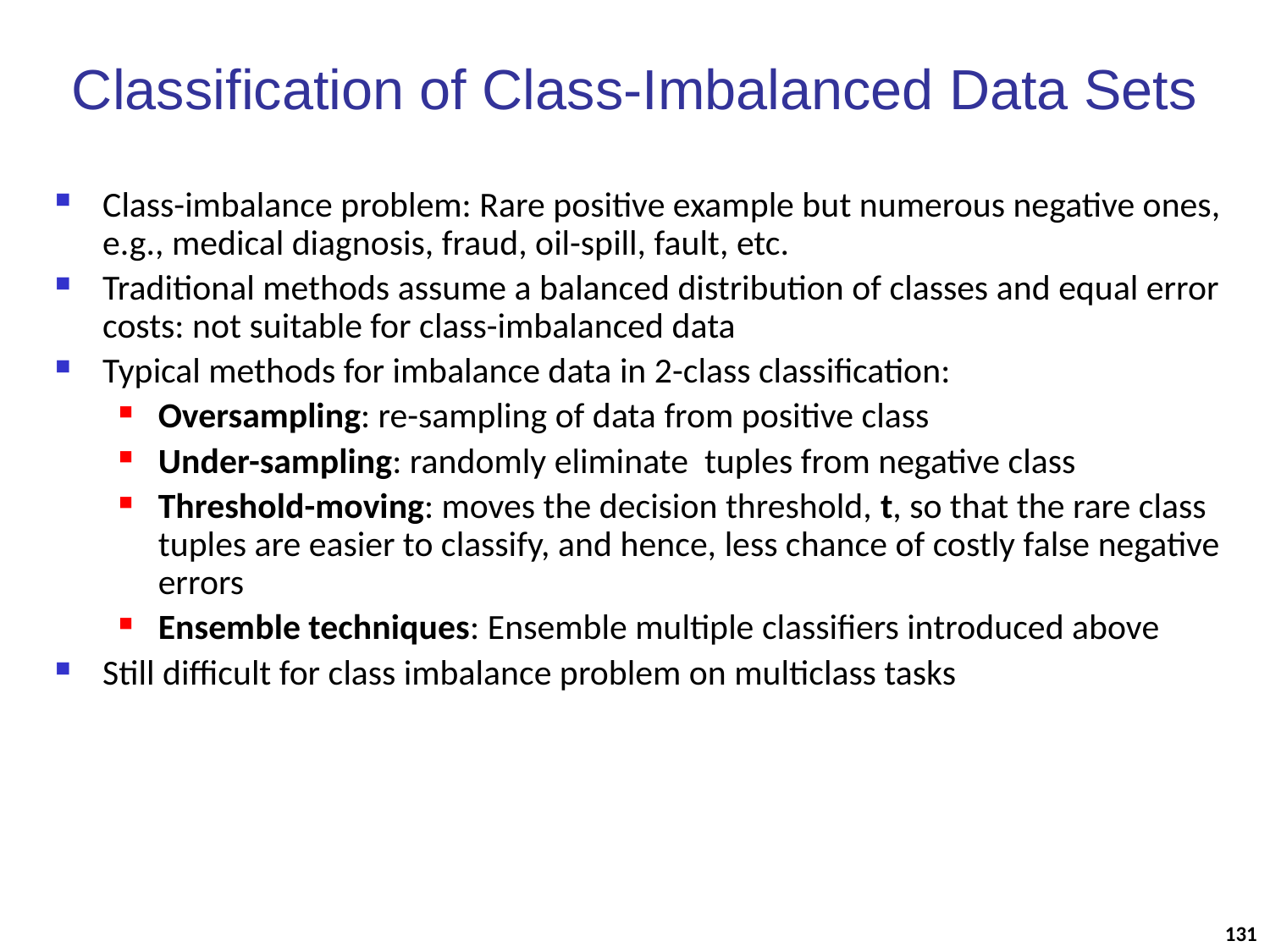

# Classification of Class-Imbalanced Data Sets
Class-imbalance problem: Rare positive example but numerous negative ones, e.g., medical diagnosis, fraud, oil-spill, fault, etc.
Traditional methods assume a balanced distribution of classes and equal error costs: not suitable for class-imbalanced data
Typical methods for imbalance data in 2-class classification:
Oversampling: re-sampling of data from positive class
Under-sampling: randomly eliminate  tuples from negative class
Threshold-moving: moves the decision threshold, t, so that the rare class tuples are easier to classify, and hence, less chance of costly false negative errors
Ensemble techniques: Ensemble multiple classifiers introduced above
Still difficult for class imbalance problem on multiclass tasks
131